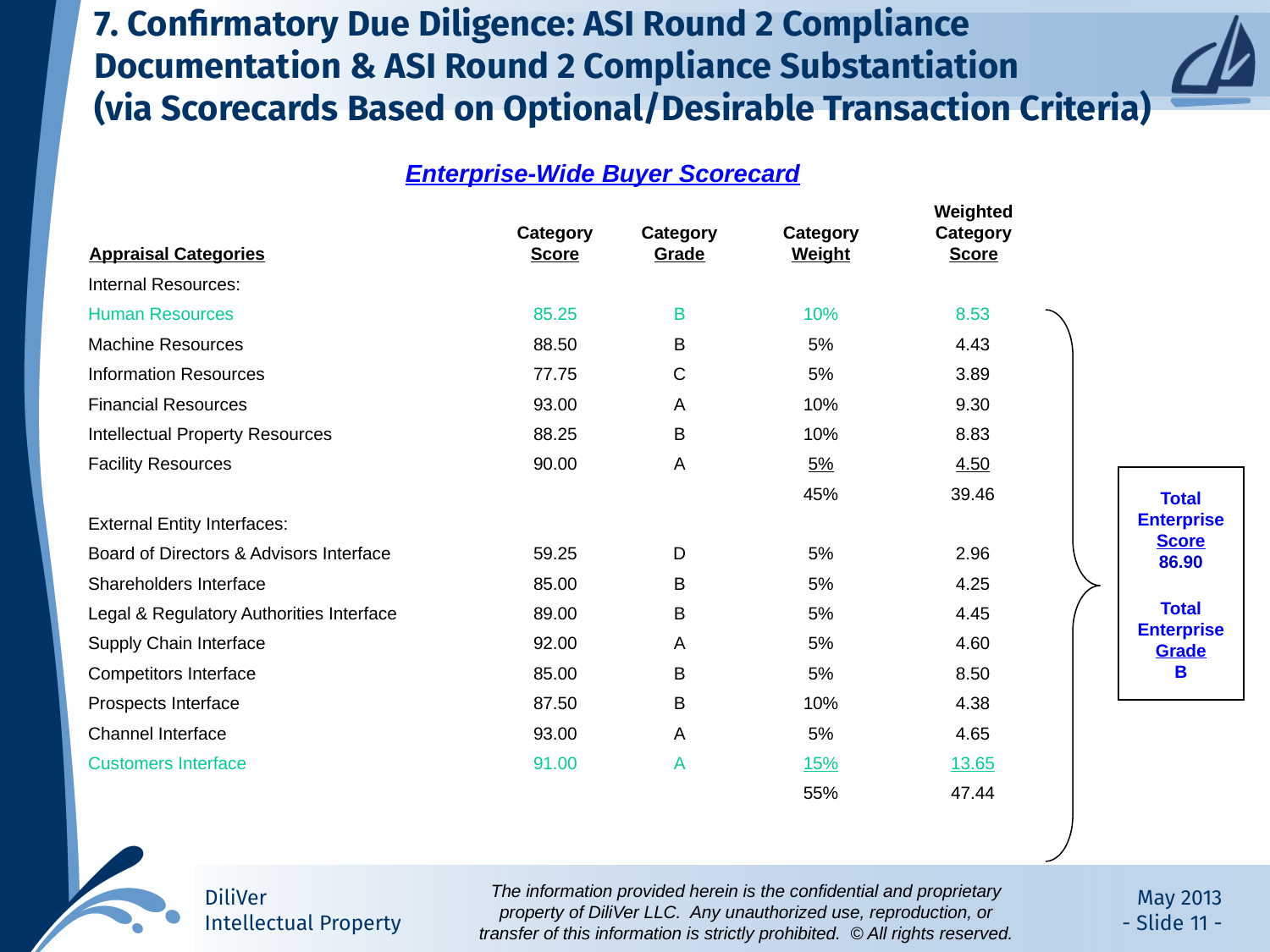

# 7. Confirmatory Due Diligence: ASI Round 2 Compliance Documentation & ASI Round 2 Compliance Substantiation (via Scorecards Based on Optional/Desirable Transaction Criteria)
Enterprise-Wide Buyer Scorecard

Appraisal Categories

Category
Score

85.25
88.50
77.75
93.00
88.25
90.00

59.25
85.00
89.00
92.00
85.00
87.50
93.00
91.00

Category
Grade

B
B
C
A
B
A

D
B
B
A
B
B
A
A

Category
Weight

10%
5%
5%
10%
10%
5%
45%

5%
5%
5%
5%
5%
10%
5%
15%
55%
Weighted
Category
Score

8.53
4.43
3.89
9.30
8.83
4.50
39.46

2.96
4.25
4.45
4.60
8.50
4.38
4.65
13.65
47.44
Internal Resources:
Human Resources
Machine Resources
Information Resources
Financial Resources
Intellectual Property Resources
Facility Resources

External Entity Interfaces:
Board of Directors & Advisors Interface
Shareholders Interface
Legal & Regulatory Authorities Interface
Supply Chain Interface
Competitors Interface
Prospects Interface
Channel Interface
Customers Interface

Total
Enterprise
Score
86.90
Total
Enterprise
Grade
B